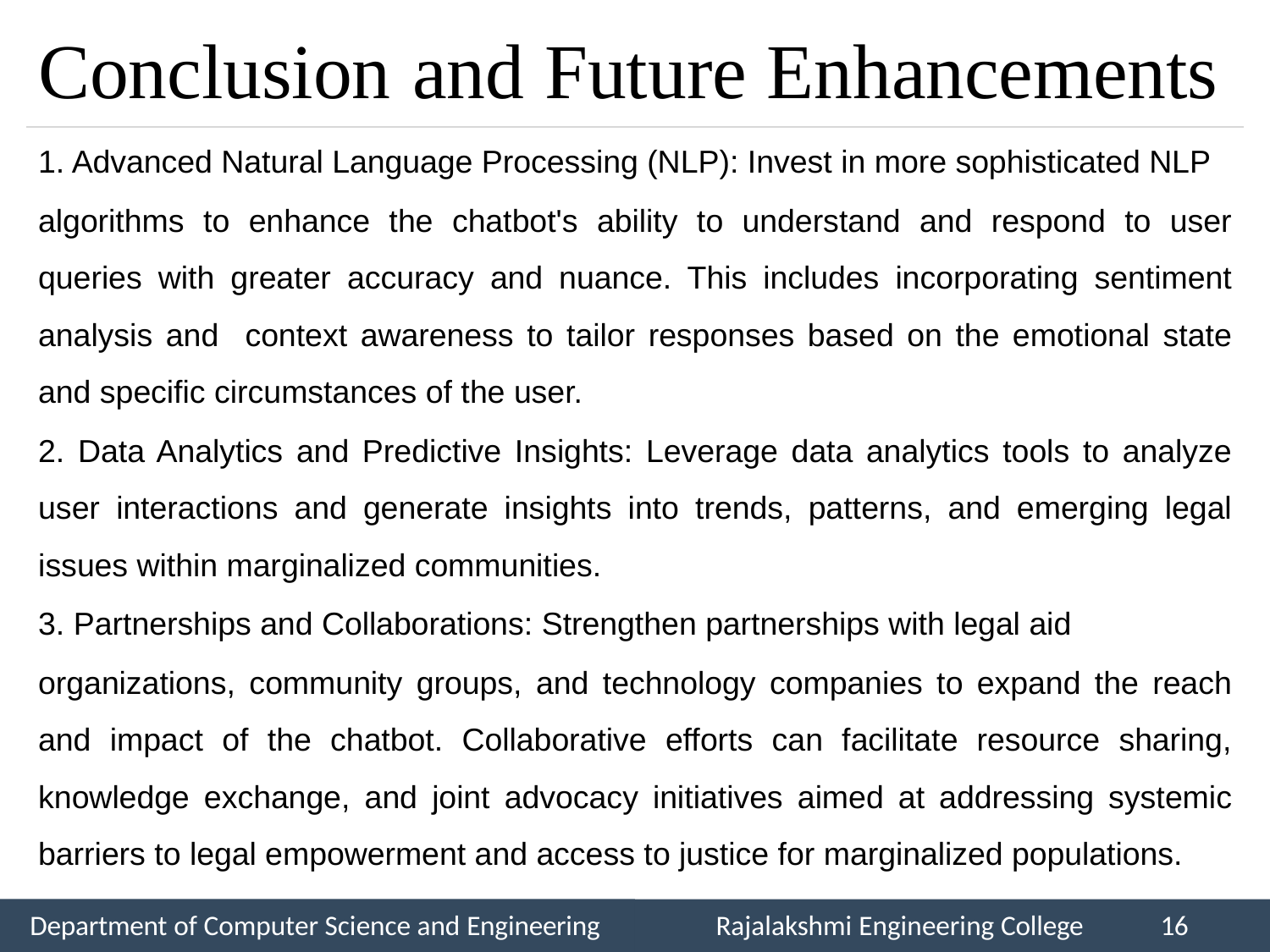

# Conclusion	and	Future Enhancements
1. Advanced Natural Language Processing (NLP): Invest in more sophisticated NLP
algorithms to enhance the chatbot's ability to understand and respond to user queries with greater accuracy and nuance. This includes incorporating sentiment analysis and  context awareness to tailor responses based on the emotional state and specific circumstances of the user.
2. Data Analytics and Predictive Insights: Leverage data analytics tools to analyze user interactions and generate insights into trends, patterns, and emerging legal issues within marginalized communities.
3. Partnerships and Collaborations: Strengthen partnerships with legal aid
organizations, community groups, and technology companies to expand the reach and impact of the chatbot. Collaborative efforts can facilitate resource sharing, knowledge exchange, and joint advocacy initiatives aimed at addressing systemic barriers to legal empowerment and access to justice for marginalized populations.
Department of Computer Science and Engineering
Rajalakshmi Engineering College
16